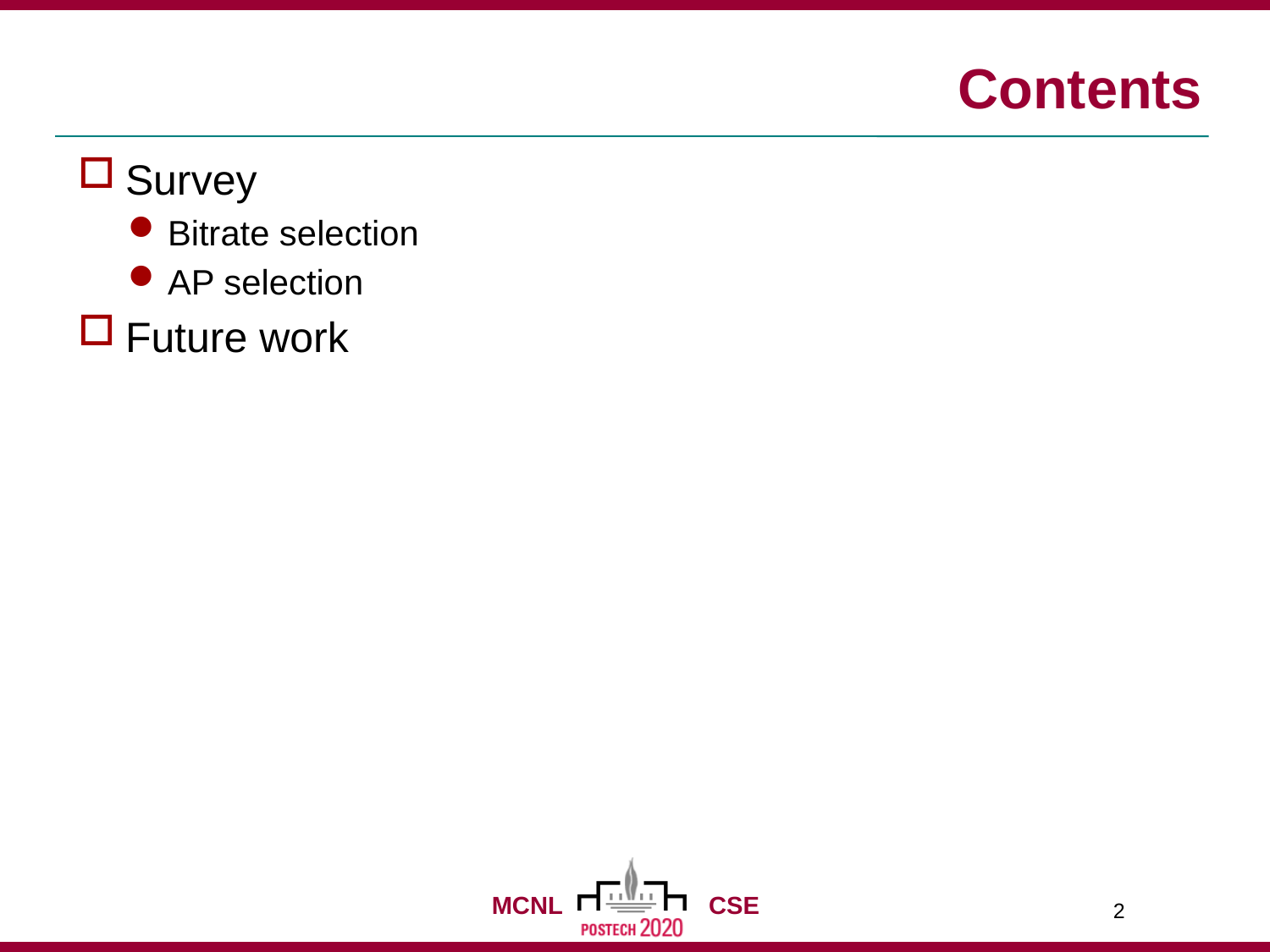

# Contents
Survey
Bitrate selection
AP selection
Future work
2